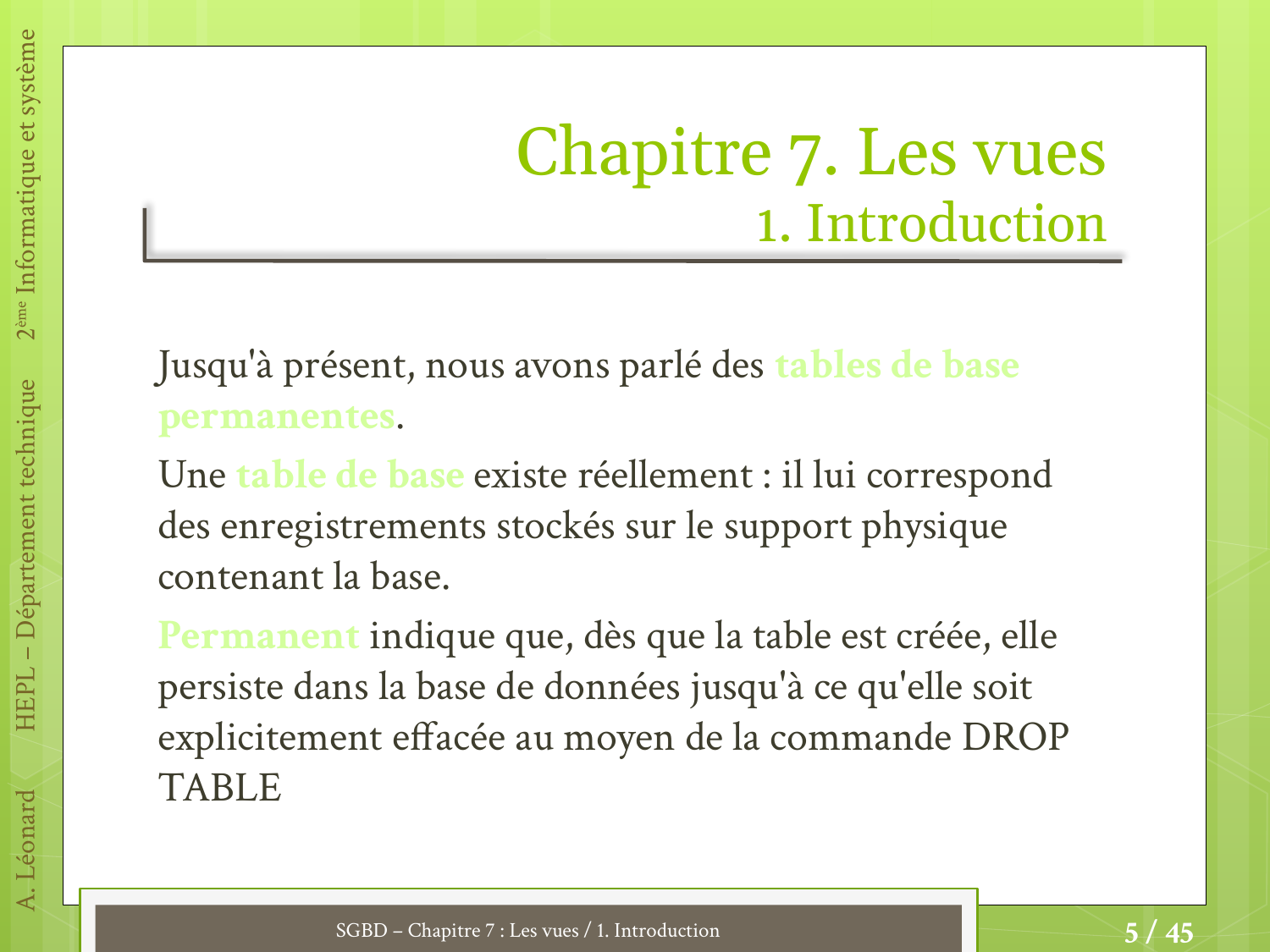

# Chapitre 7. Les vues 1. Introduction
Jusqu'à présent, nous avons parlé des tables de base permanentes.
Une table de base existe réellement : il lui correspond des enregistrements stockés sur le support physique contenant la base.
Permanent indique que, dès que la table est créée, elle persiste dans la base de données jusqu'à ce qu'elle soit explicitement effacée au moyen de la commande DROP TABLE
SGBD – Chapitre 7 : Les vues / 1. Introduction